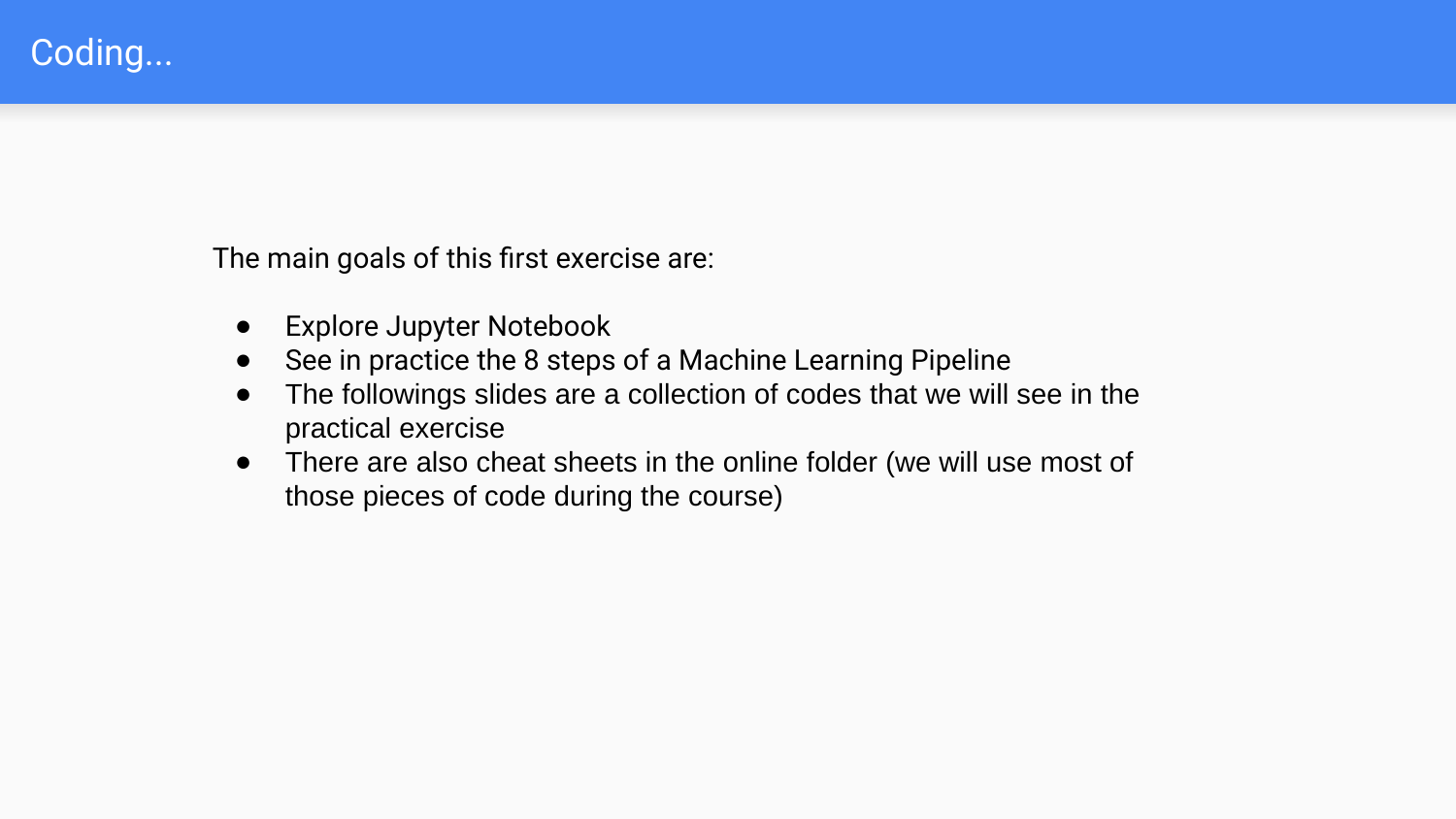

# Coding...
The main goals of this first exercise are:

Explore Jupyter Notebook
See in practice the 8 steps of a Machine Learning Pipeline
The followings slides are a collection of codes that we will see in the practical exercise
There are also cheat sheets in the online folder (we will use most of those pieces of code during the course)